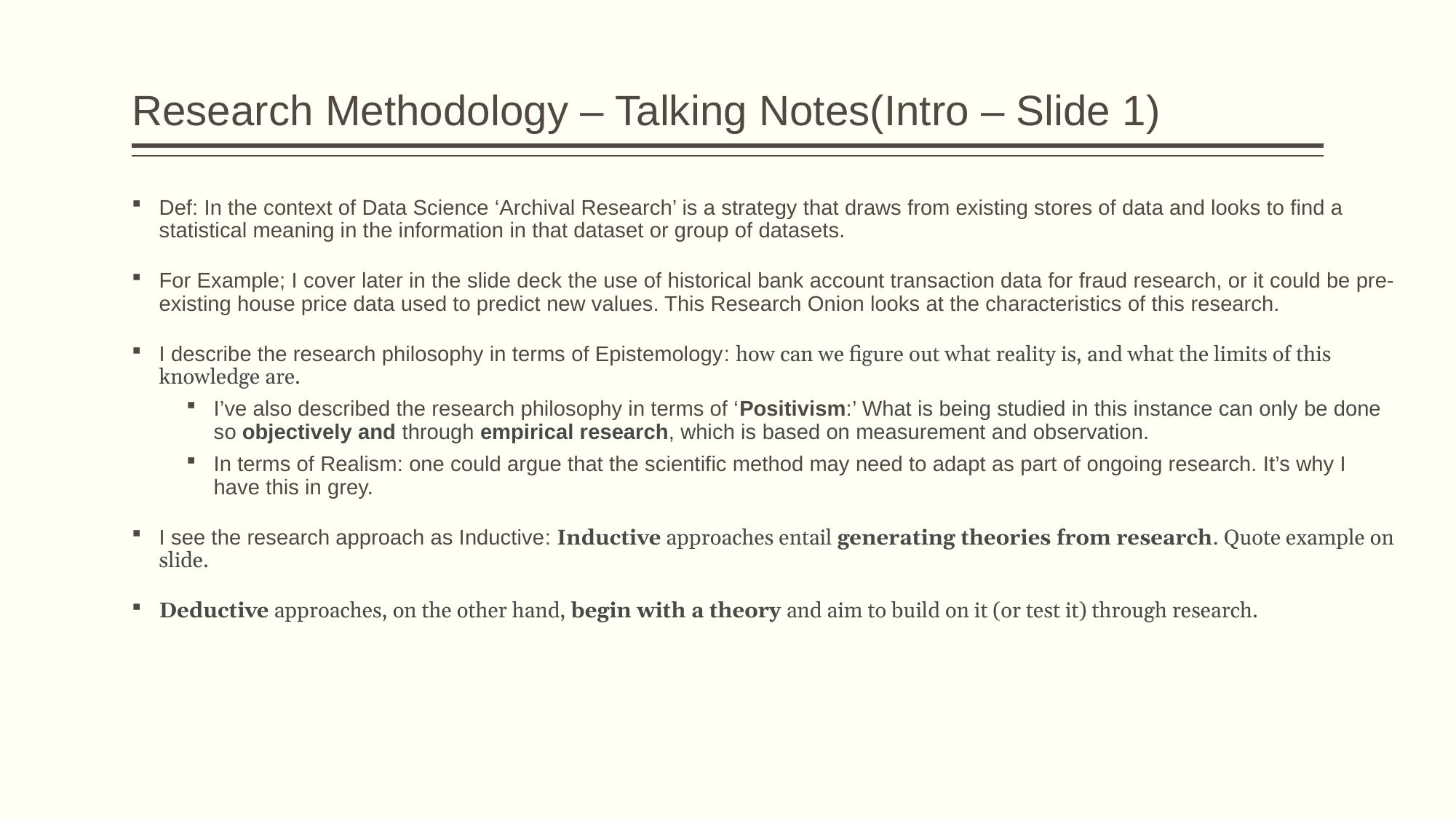

# Research Methodology – Talking Notes(Intro – Slide 1)
Def: In the context of Data Science ‘Archival Research’ is a strategy that draws from existing stores of data and looks to find a statistical meaning in the information in that dataset or group of datasets.
For Example; I cover later in the slide deck the use of historical bank account transaction data for fraud research, or it could be pre-existing house price data used to predict new values. This Research Onion looks at the characteristics of this research.
I describe the research philosophy in terms of Epistemology: how can we figure out what reality is, and what the limits of this knowledge are.
I’ve also described the research philosophy in terms of ‘Positivism:’ What is being studied in this instance can only be done so objectively and through empirical research, which is based on measurement and observation.
In terms of Realism: one could argue that the scientific method may need to adapt as part of ongoing research. It’s why I have this in grey.
I see the research approach as Inductive: Inductive approaches entail generating theories from research. Quote example on slide.
Deductive approaches, on the other hand, begin with a theory and aim to build on it (or test it) through research.